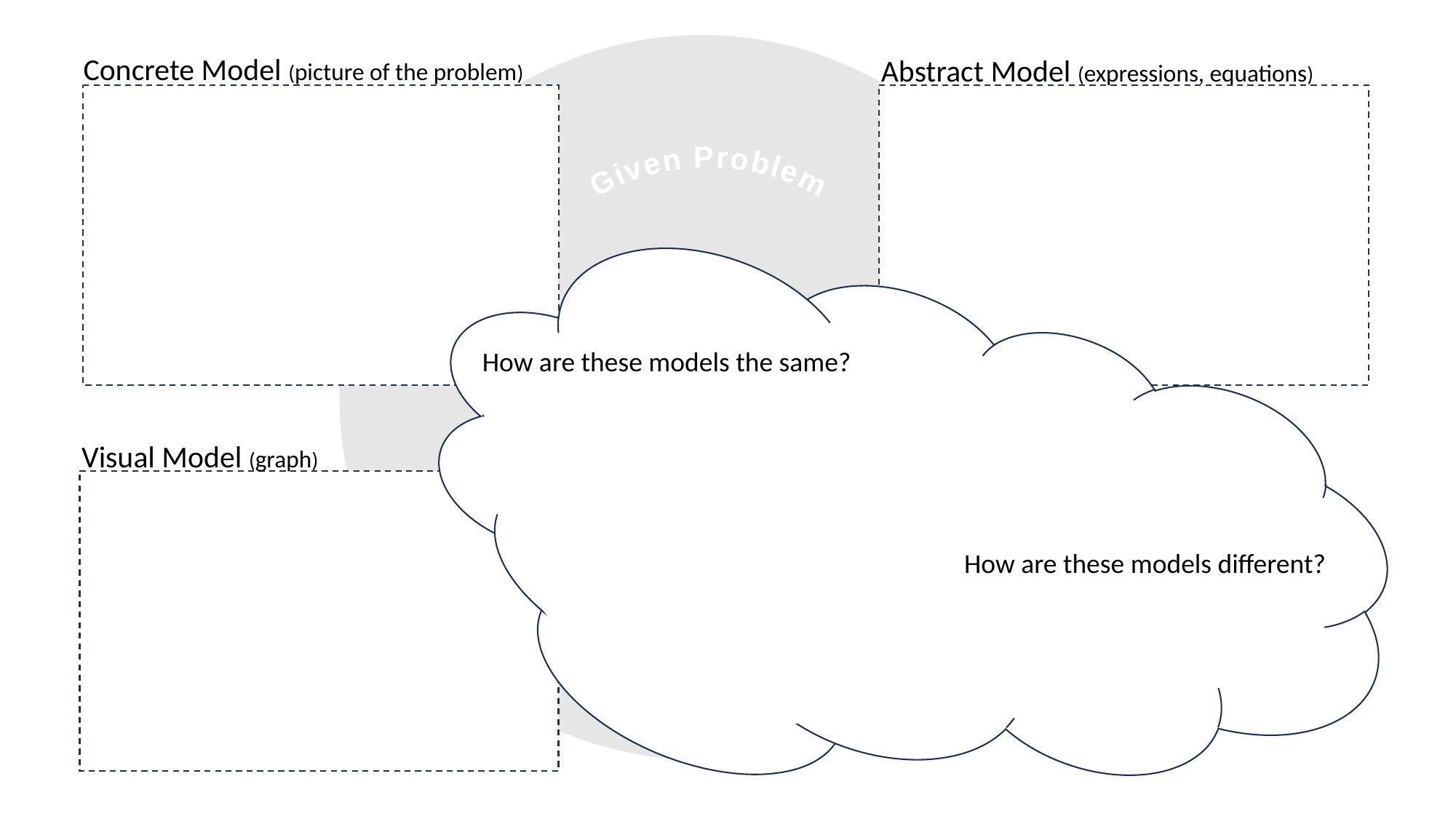

Concrete Model (picture of the problem)
Abstract Model (expressions, equations)

   Given Problem

How are these models the same?

How are these models different?

How are these models the same?
Visual Model (graph)

How are these models different?